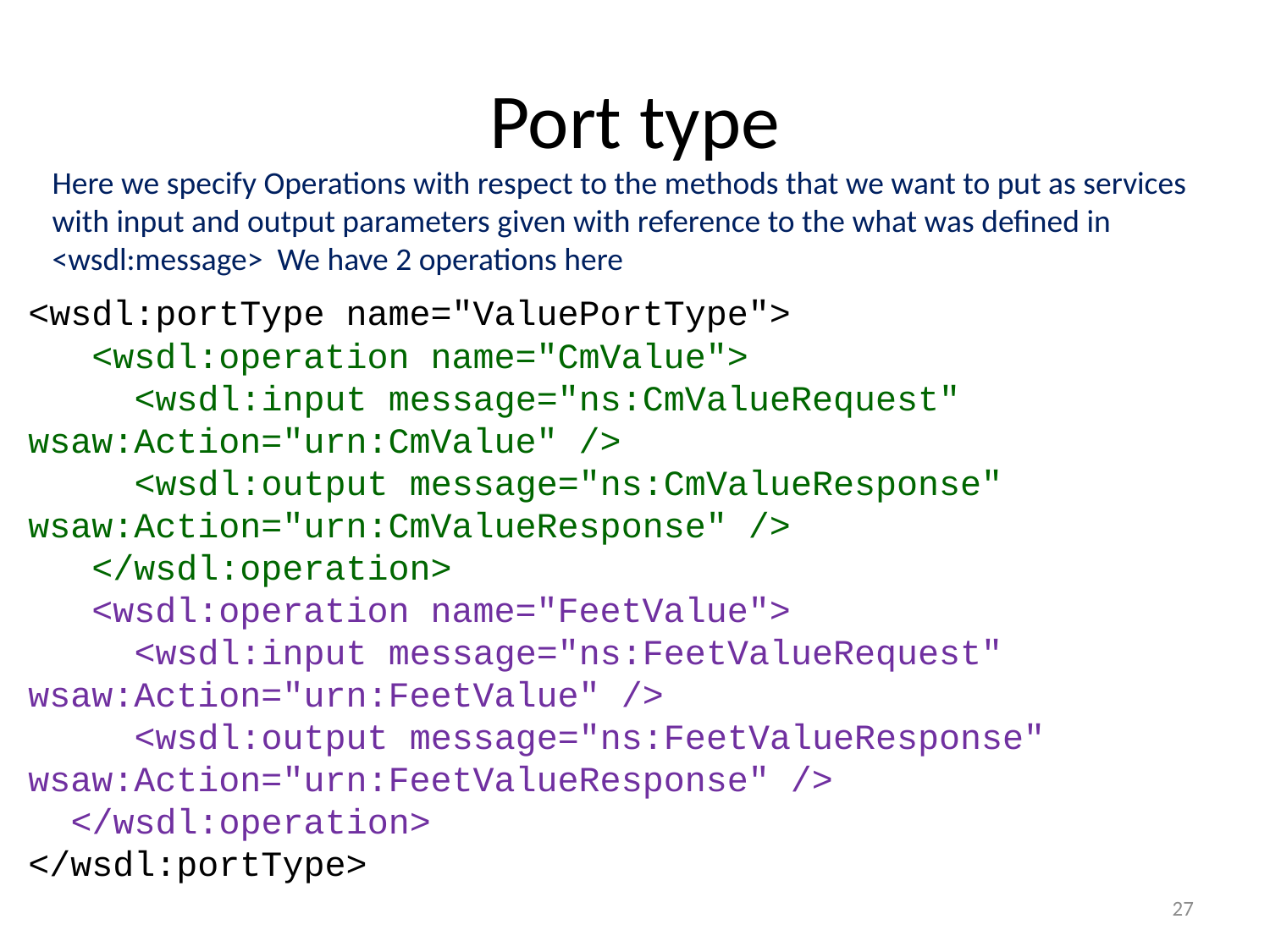

# Port type
Here we specify Operations with respect to the methods that we want to put as services with input and output parameters given with reference to the what was defined in <wsdl:message>  We have 2 operations here
<wsdl:portType name="ValuePortType">
   <wsdl:operation name="CmValue">
     <wsdl:input message="ns:CmValueRequest" 		wsaw:Action="urn:CmValue" />
     <wsdl:output message="ns:CmValueResponse" 	wsaw:Action="urn:CmValueResponse" />
   </wsdl:operation>
   <wsdl:operation name="FeetValue">
     <wsdl:input message="ns:FeetValueRequest" 	wsaw:Action="urn:FeetValue" />
     <wsdl:output message="ns:FeetValueResponse" 	wsaw:Action="urn:FeetValueResponse" />
  </wsdl:operation>
</wsdl:portType>
27